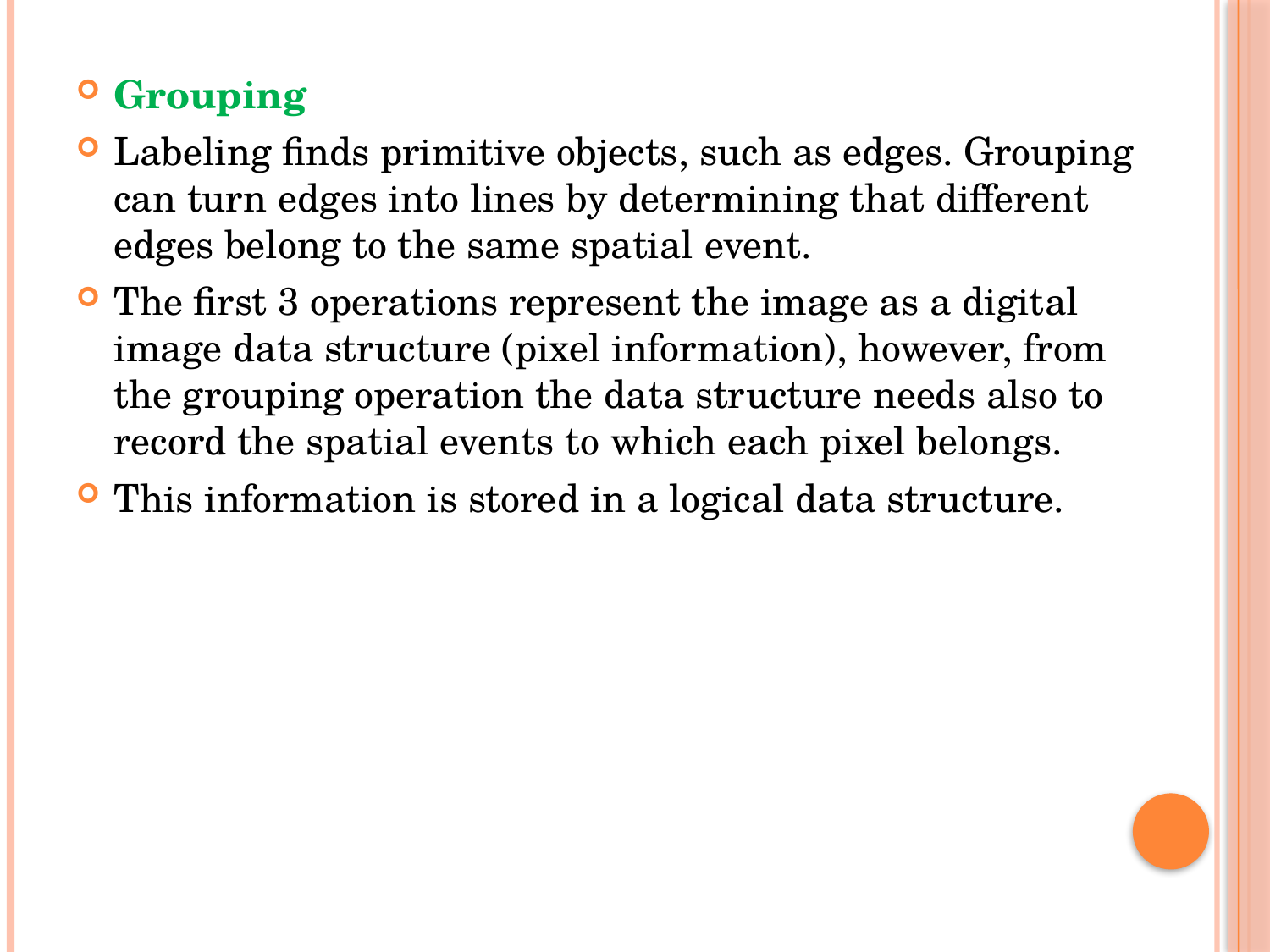

Grouping
Labeling finds primitive objects, such as edges. Grouping can turn edges into lines by determining that different edges belong to the same spatial event.
The first 3 operations represent the image as a digital image data structure (pixel information), however, from the grouping operation the data structure needs also to record the spatial events to which each pixel belongs.
This information is stored in a logical data structure.